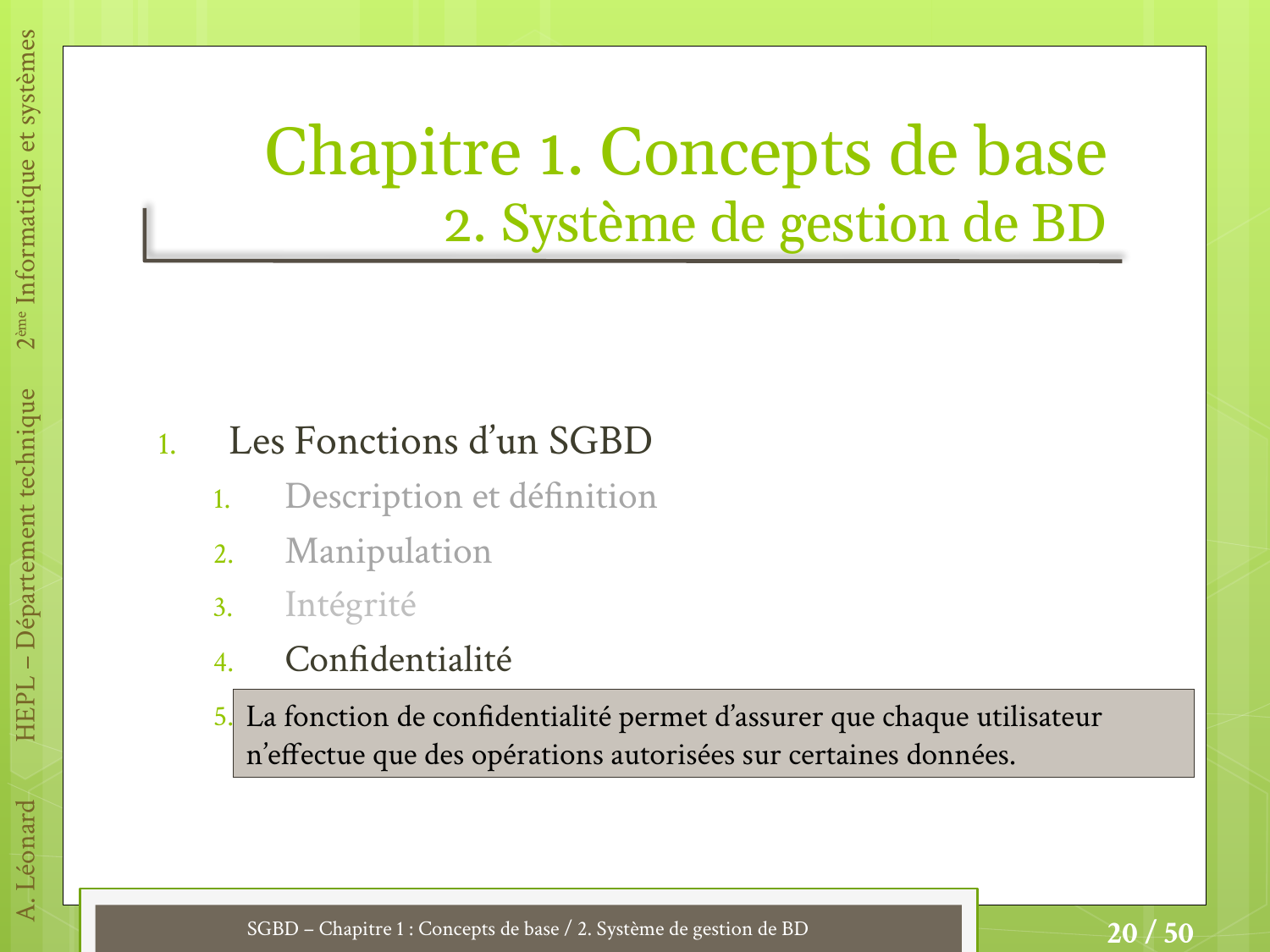

# Chapitre 1. Concepts de base 2. Système de gestion de BD
Les Fonctions d’un SGBD
Description et définition
Manipulation
Intégrité
Confidentialité
Concurrence d’accès
La fonction de confidentialité permet d’assurer que chaque utilisateur n’effectue que des opérations autorisées sur certaines données.
SGBD – Chapitre 1 : Concepts de base / 2. Système de gestion de BD